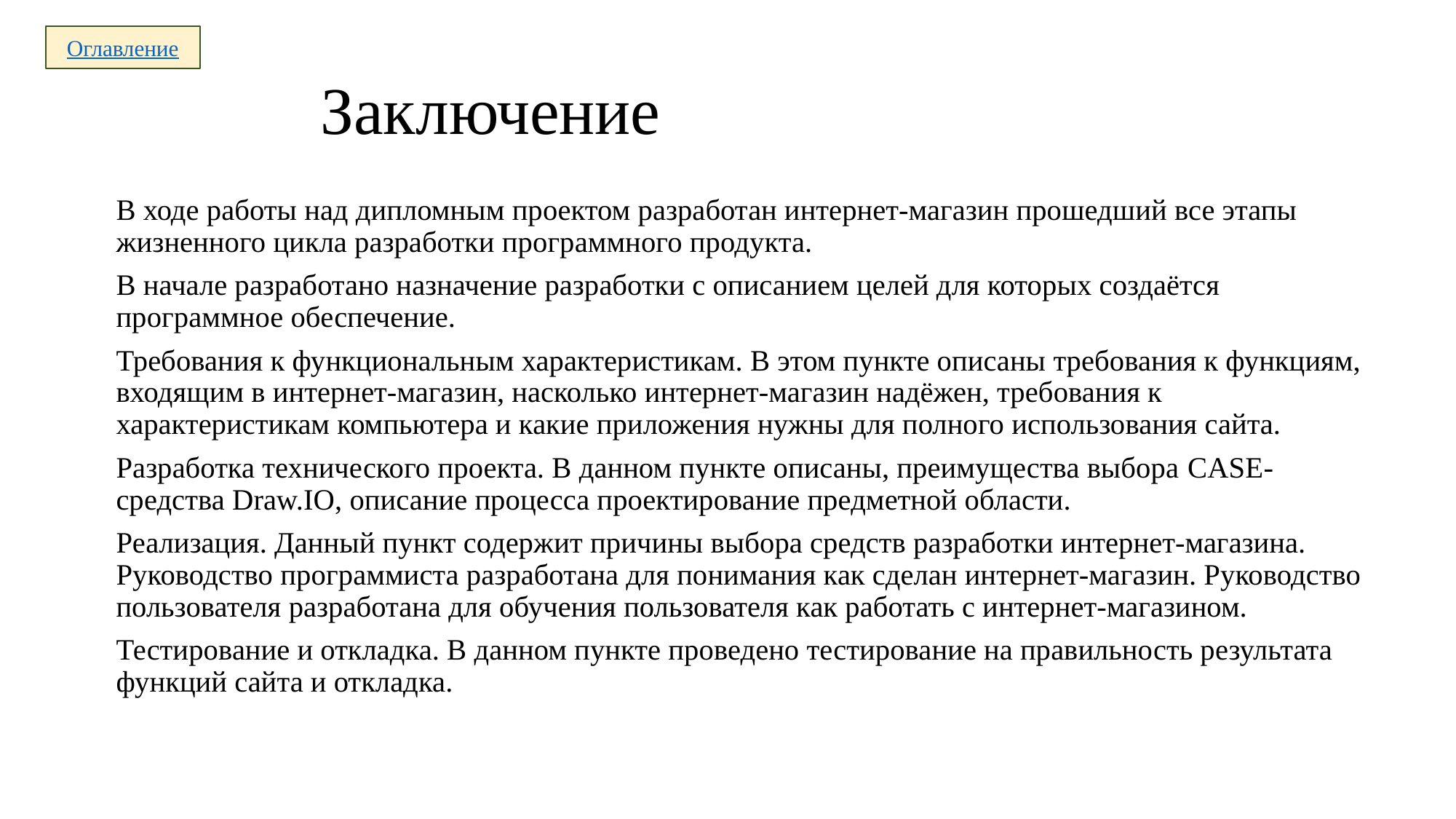

Оглавление
# Заключение
В ходе работы над дипломным проектом разработан интернет-магазин прошедший все этапы жизненного цикла разработки программного продукта.
В начале разработано назначение разработки с описанием целей для которых создаётся программное обеспечение.
Требования к функциональным характеристикам. В этом пункте описаны требования к функциям, входящим в интернет-магазин, насколько интернет-магазин надёжен, требования к характеристикам компьютера и какие приложения нужны для полного использования сайта.
Разработка технического проекта. В данном пункте описаны, преимущества выбора CASE-средства Draw.IO, описание процесса проектирование предметной области.
Реализация. Данный пункт содержит причины выбора средств разработки интернет-магазина. Руководство программиста разработана для понимания как сделан интернет-магазин. Руководство пользователя разработана для обучения пользователя как работать с интернет-магазином.
Тестирование и откладка. В данном пункте проведено тестирование на правильность результата функций сайта и откладка.